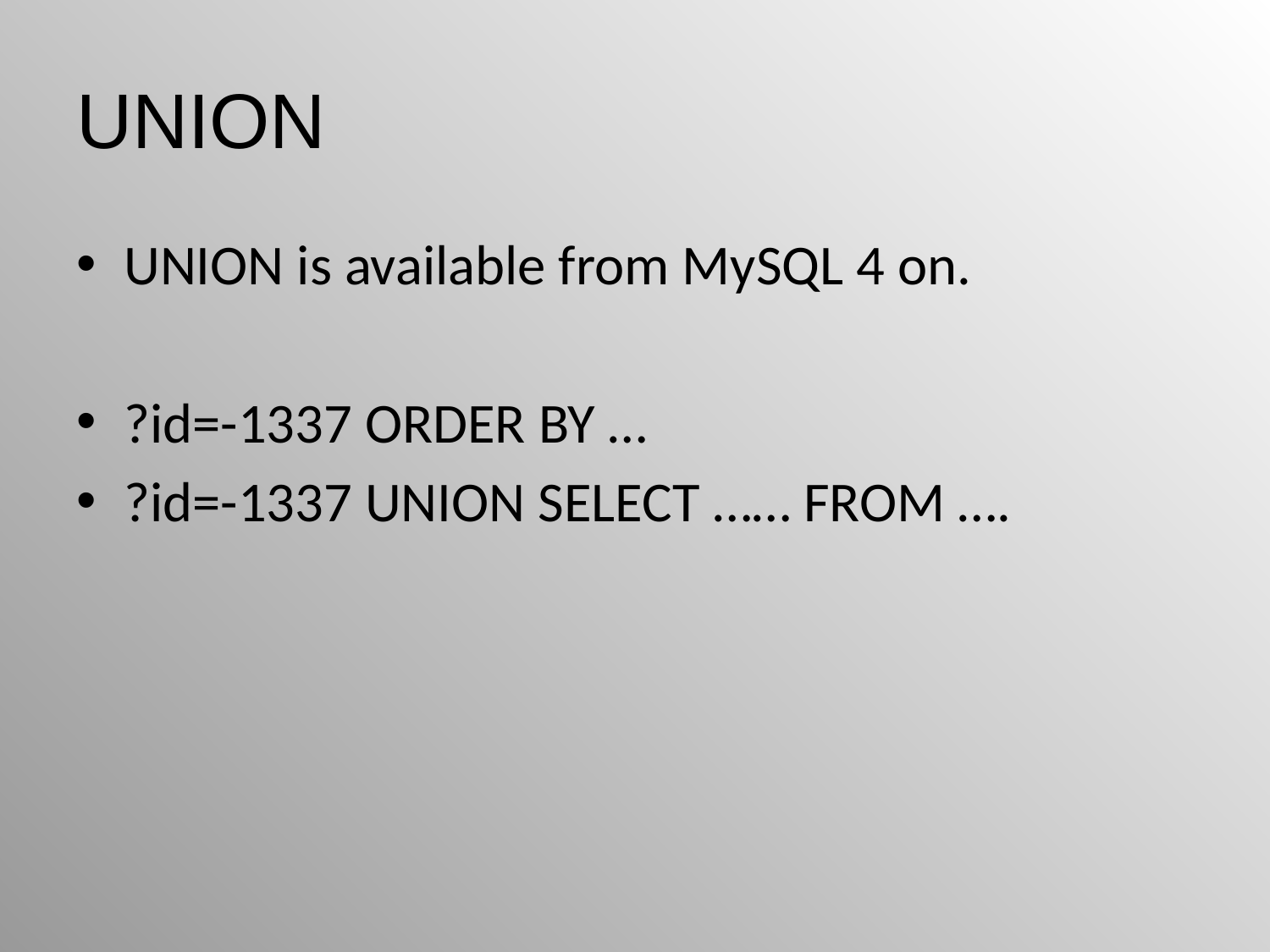

# UNION
UNION is available from MySQL 4 on.

?id=-1337 ORDER BY …
?id=-1337 UNION SELECT …… FROM ….